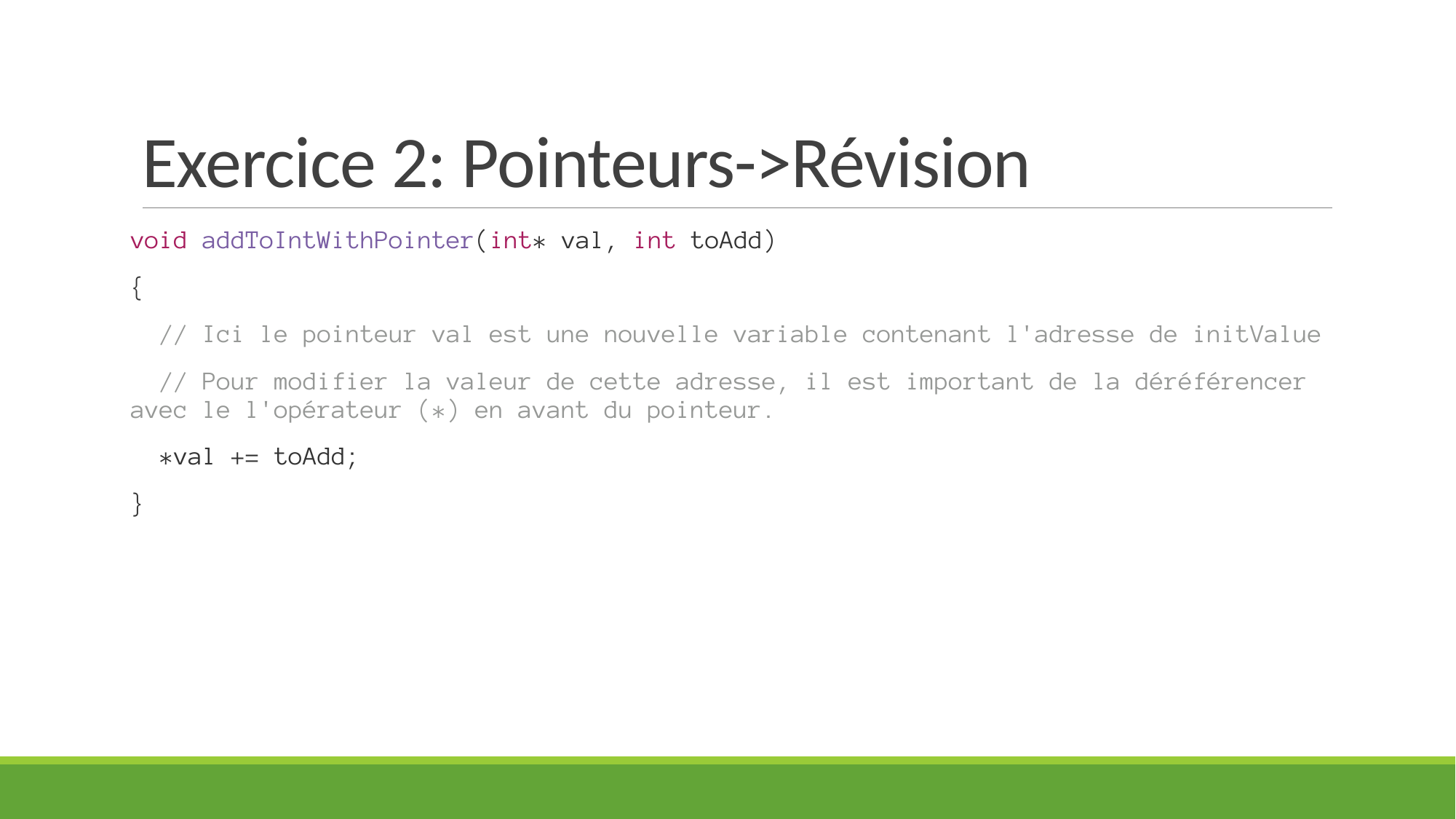

# Exercice 2: Pointeurs->Révision
void addToIntWithPointer(int* val, int toAdd)
{
  // Ici le pointeur val est une nouvelle variable contenant l'adresse de initValue
  // Pour modifier la valeur de cette adresse, il est important de la déréférencer avec le l'opérateur (*) en avant du pointeur.
  *val += toAdd;
}